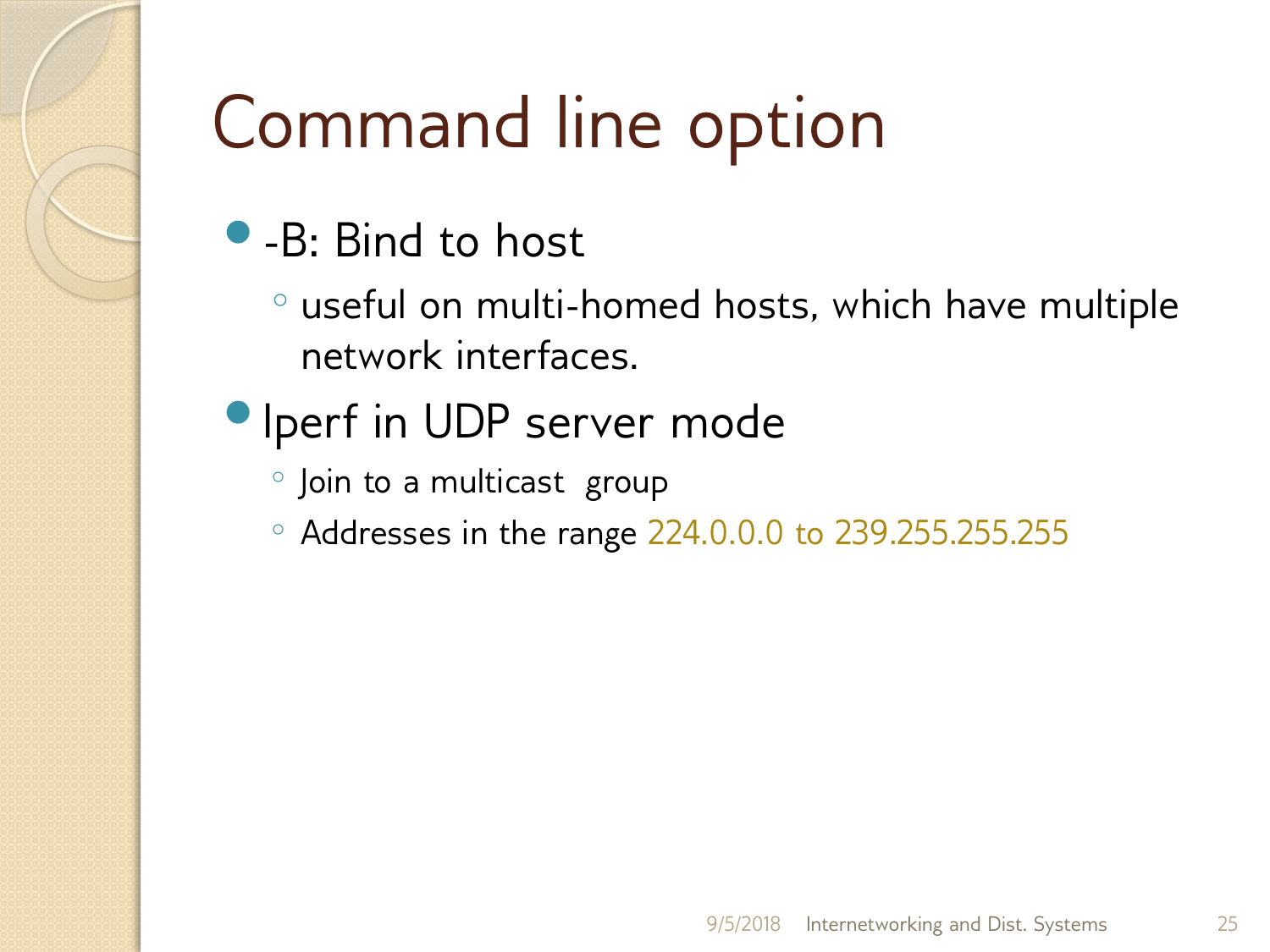

# Command line option
-B: Bind to host
useful on multi-homed hosts, which have multiple network interfaces.
Iperf in UDP server mode
Join to a multicast  group
Addresses in the range 224.0.0.0 to 239.255.255.255

9/5/2018
Internetworking and Dist. Systems
25